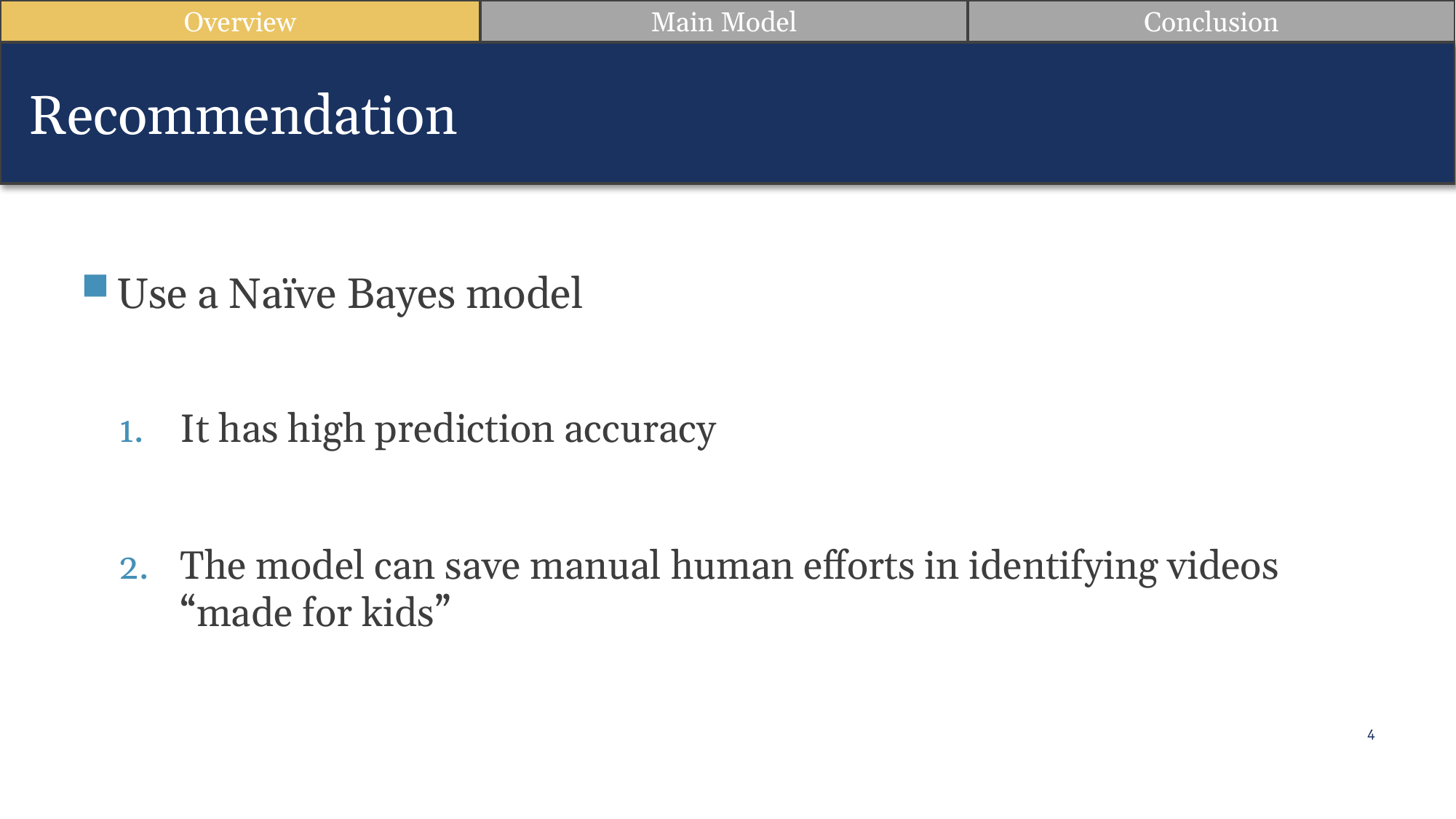

Overview
Main Model
Conclusion
Recommendation
Use a Naïve Bayes model

It has high prediction accuracy

The model can save manual human efforts in identifying videos “made for kids”
4